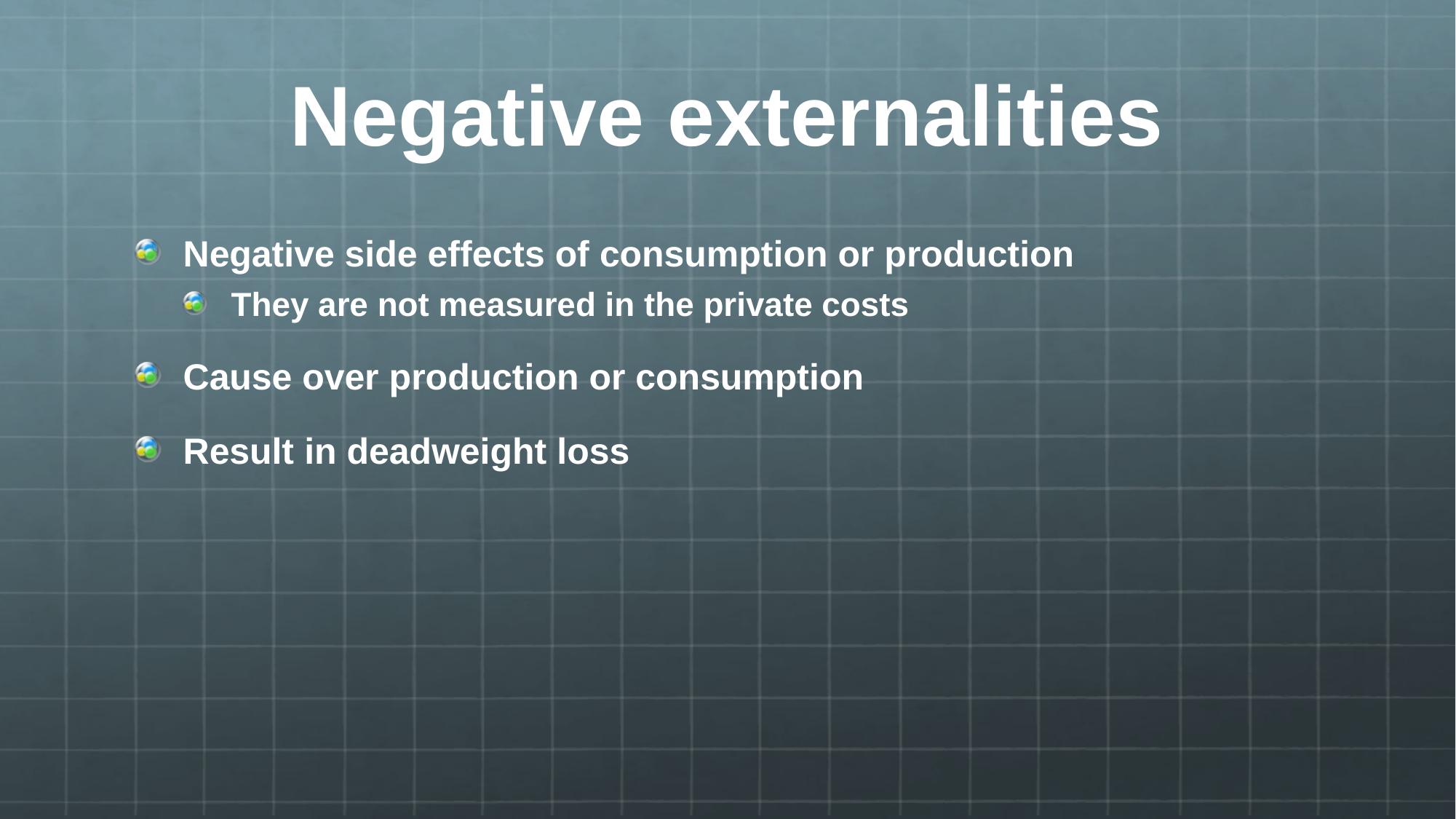

# Negative externalities
Negative side effects of consumption or production
They are not measured in the private costs
Cause over production or consumption
Result in deadweight loss